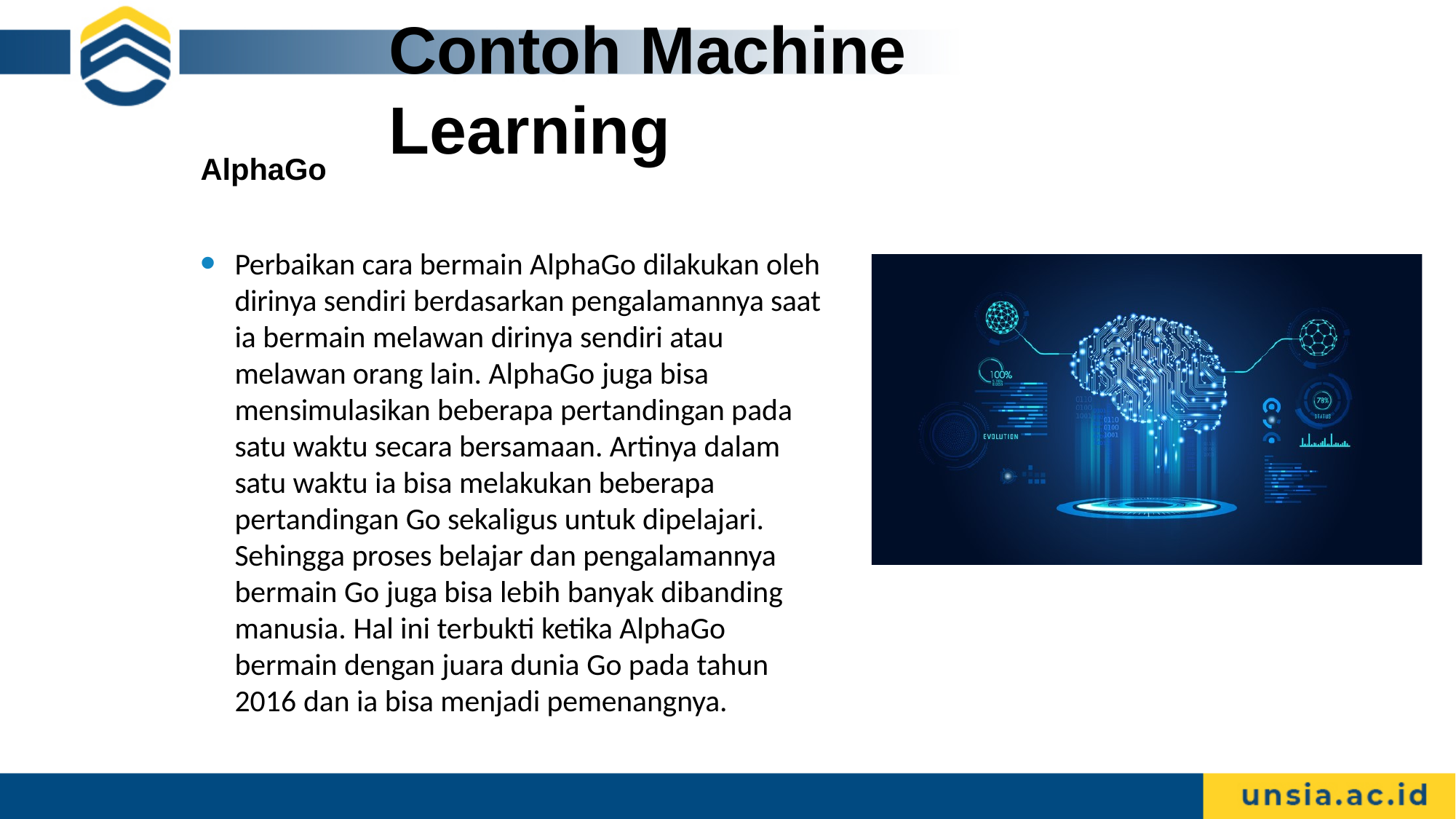

# Contoh Machine Learning
AlphaGo

Perbaikan cara bermain AlphaGo dilakukan oleh  dirinya sendiri berdasarkan pengalamannya saat  ia bermain melawan dirinya sendiri atau  melawan orang lain. AlphaGo juga bisa  mensimulasikan beberapa pertandingan pada  satu waktu secara bersamaan. Artinya dalam  satu waktu ia bisa melakukan beberapa  pertandingan Go sekaligus untuk dipelajari.  Sehingga proses belajar dan pengalamannya  bermain Go juga bisa lebih banyak dibanding  manusia. Hal ini terbukti ketika AlphaGo  bermain dengan juara dunia Go pada tahun  2016 dan ia bisa menjadi pemenangnya.